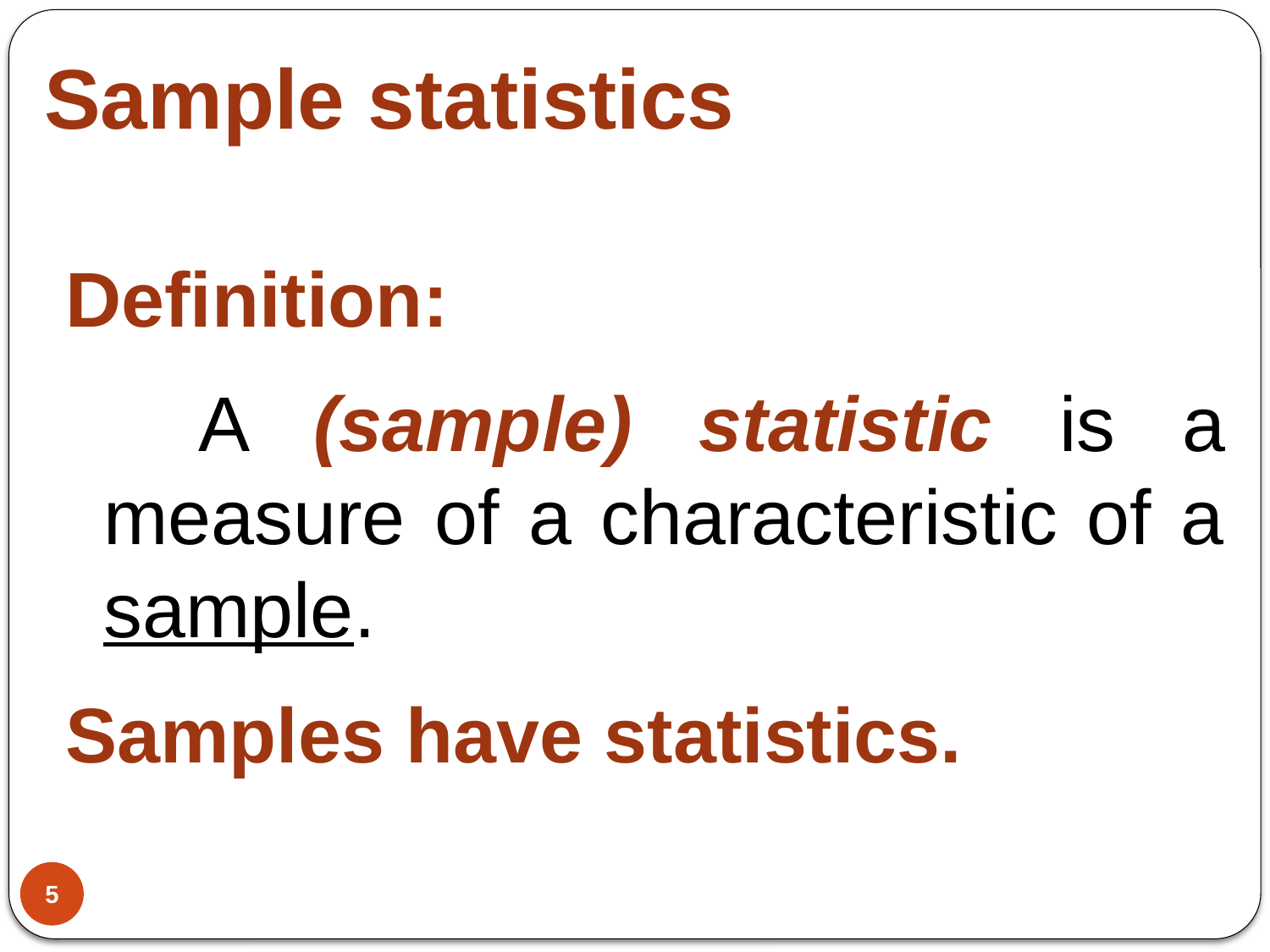

# Sample statistics
Definition:
  A (sample) statistic is a measure of a characteristic of a sample.
Samples have statistics.

5